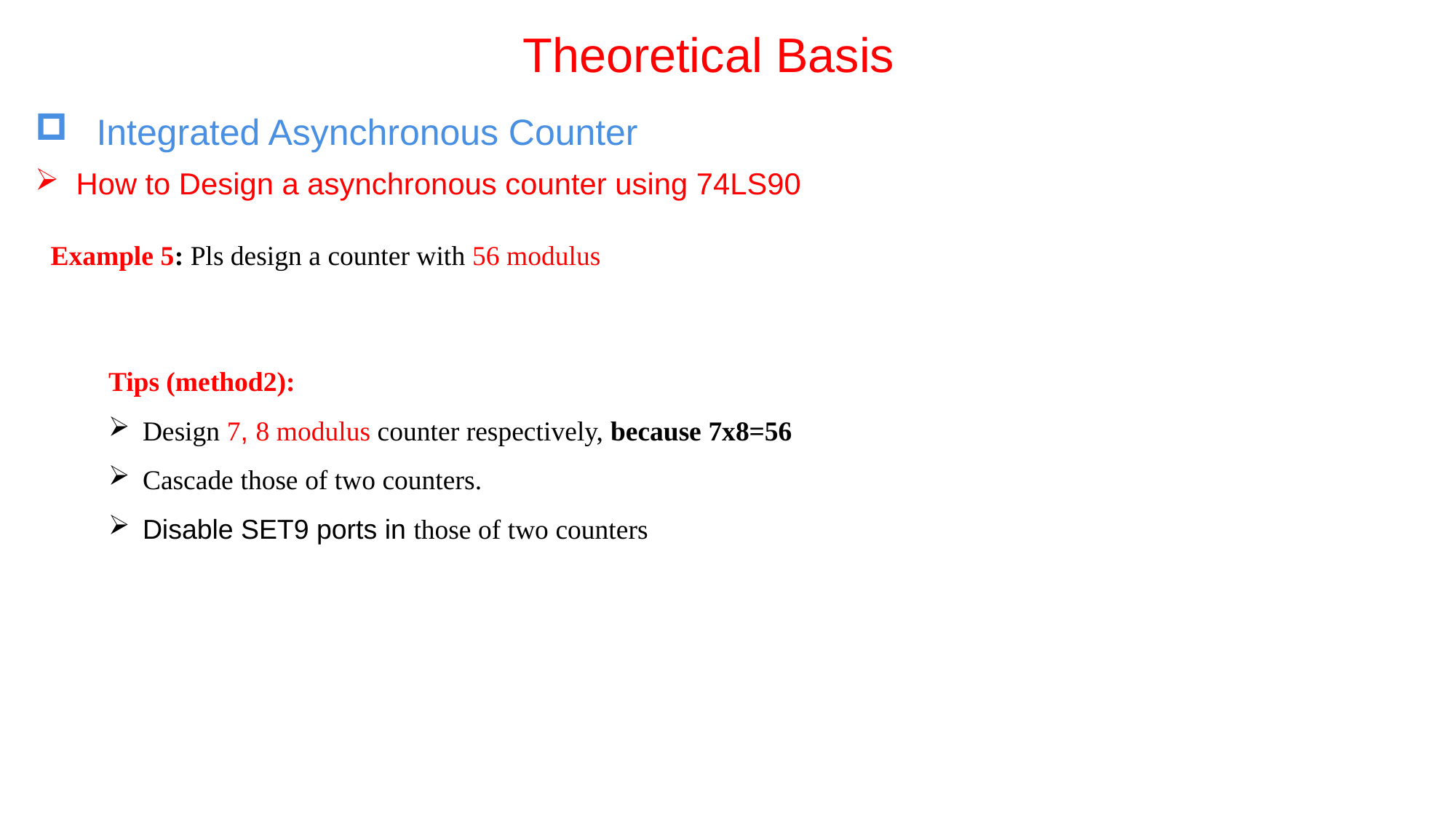

# Theoretical Basis
  Integrated Asynchronous Counter
How to Design a asynchronous counter using 74LS90

Example 5: Pls design a counter with 56 modulus
Tips (method2):
Design 7, 8 modulus counter respectively, because 7x8=56
Cascade those of two counters.
Disable SET9 ports in those of two counters